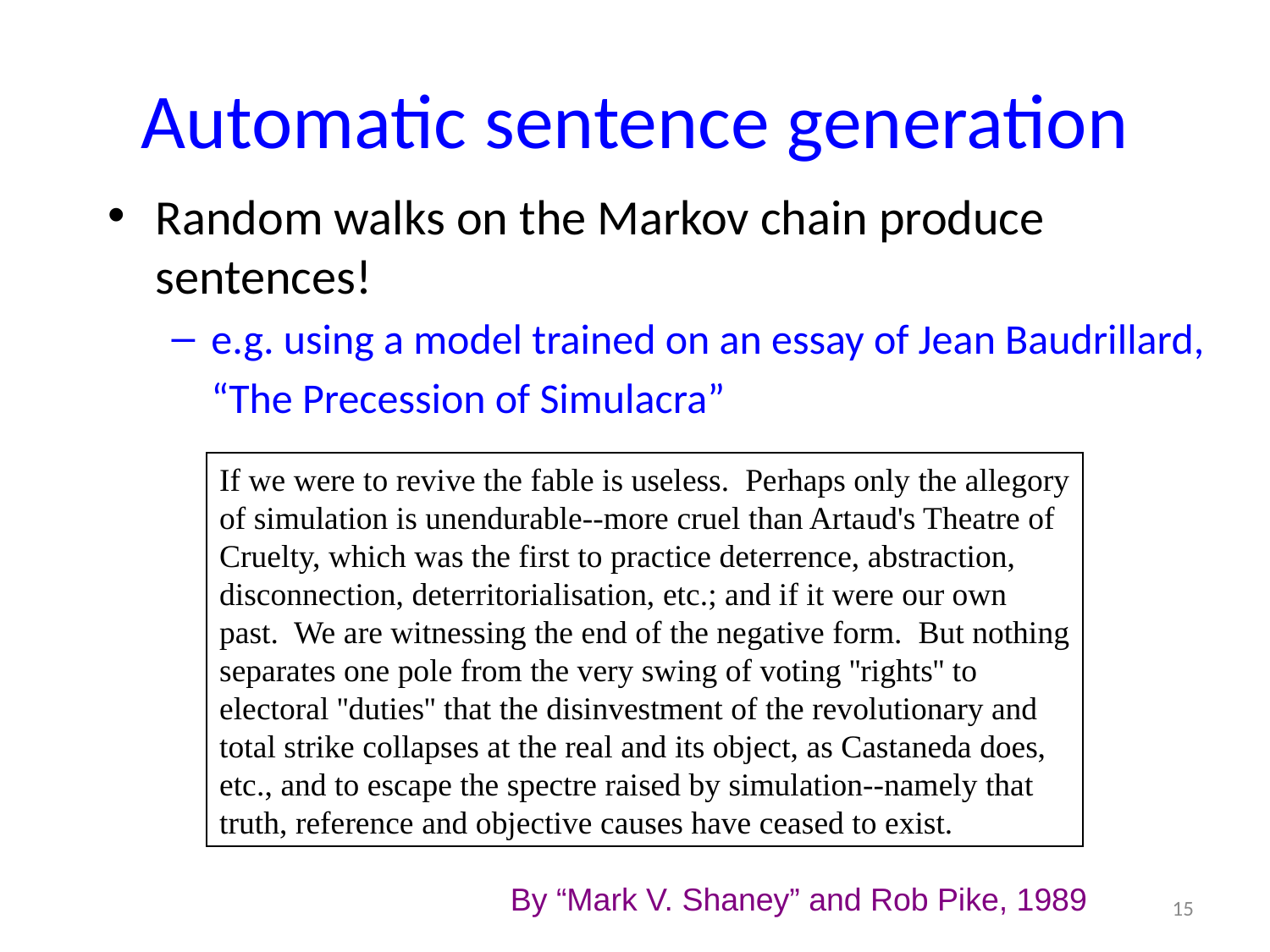

# Automatic sentence generation
Random walks on the Markov chain produce sentences!
e.g. using a model trained on an essay of Jean Baudrillard,
	“The Precession of Simulacra”

If we were to revive the fable is useless.  Perhaps only the allegory
of simulation is unendurable--more cruel than Artaud's Theatre of
Cruelty, which was the first to practice deterrence, abstraction,
disconnection, deterritorialisation, etc.; and if it were our own
past.  We are witnessing the end of the negative form.  But nothing
separates one pole from the very swing of voting ''rights'' to
electoral ''duties'' that the disinvestment of the revolutionary and
total strike collapses at the real and its object, as Castaneda does,
etc., and to escape the spectre raised by simulation--namely that
truth, reference and objective causes have ceased to exist.
By “Mark V. Shaney” and Rob Pike, 1989
15